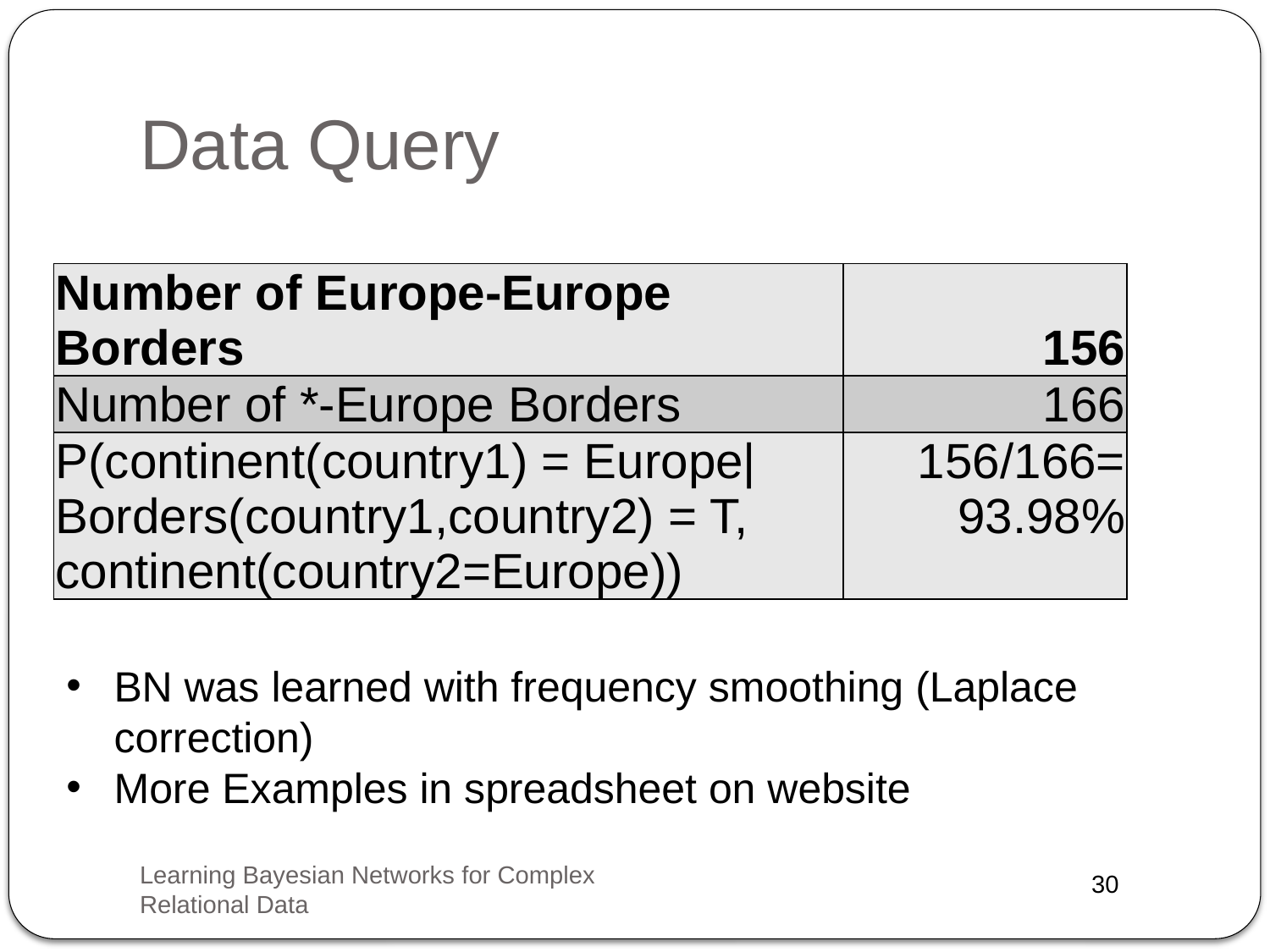

# Data Query
| Number of Europe-Europe Borders | 156 |
| --- | --- |
| Number of \*-Europe Borders | 166 |
| P(continent(country1) = Europe|Borders(country1,country2) = T, continent(country2=Europe)) | 156/166= 93.98% |
BN was learned with frequency smoothing (Laplace correction)
More Examples in spreadsheet on website
Learning Bayesian Networks for Complex Relational Data